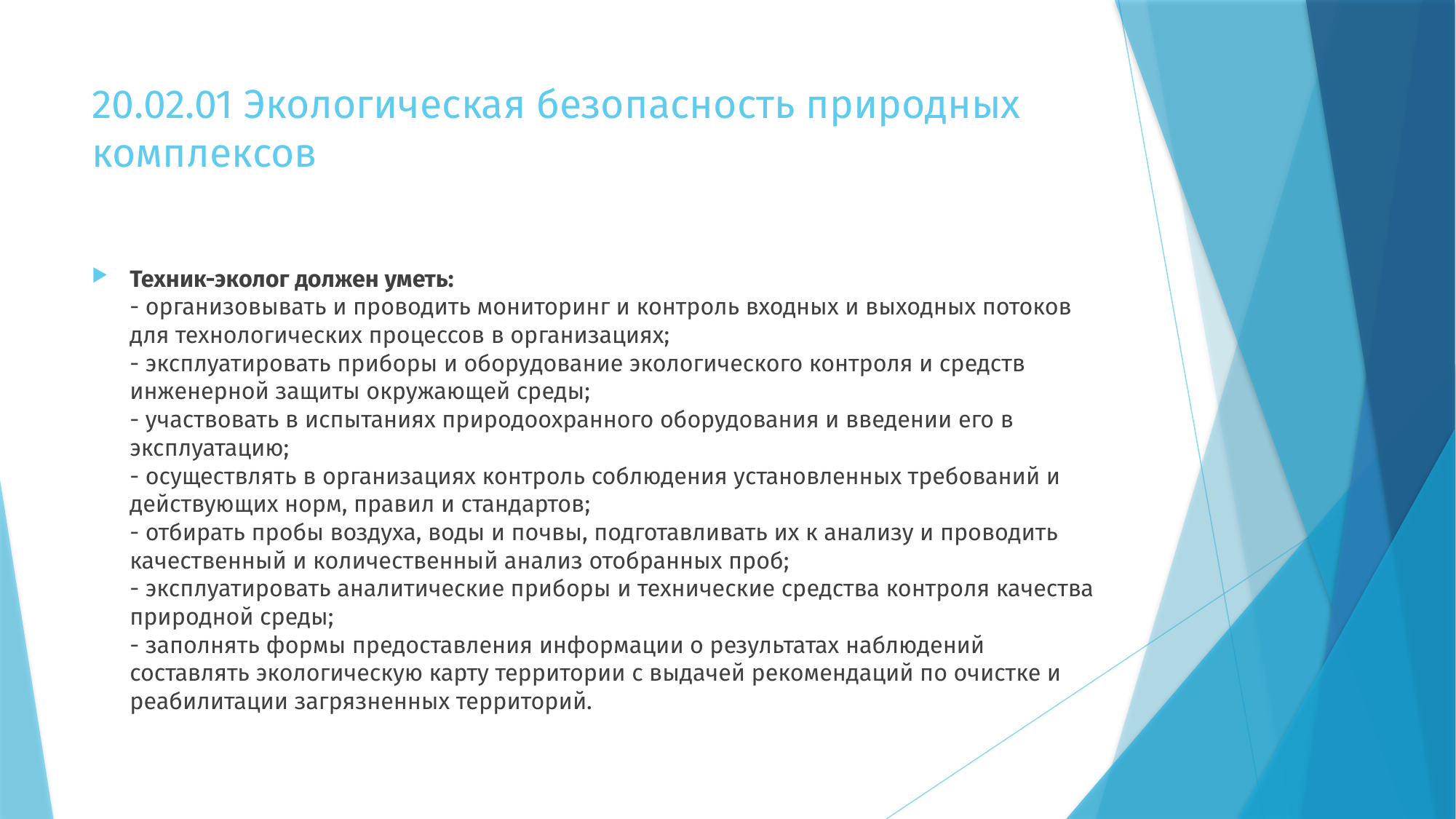

# 20.02.01 Экологическая безопасность природных комплексов
Техник-эколог должен уметь:
- организовывать и проводить мониторинг и контроль входных и выходных потоков для технологических процессов в организациях;
- эксплуатировать приборы и оборудование экологического контроля и средств инженерной защиты окружающей среды;
- участвовать в испытаниях природоохранного оборудования и введении его в эксплуатацию;
- осуществлять в организациях контроль соблюдения установленных требований и действующих норм, правил и стандартов;
- отбирать пробы воздуха, воды и почвы, подготавливать их к анализу и проводить качественный и количественный анализ отобранных проб;
- эксплуатировать аналитические приборы и технические средства контроля качества природной среды;
- заполнять формы предоставления информации о результатах наблюдений составлять экологическую карту территории с выдачей рекомендаций по очистке и реабилитации загрязненных территорий.